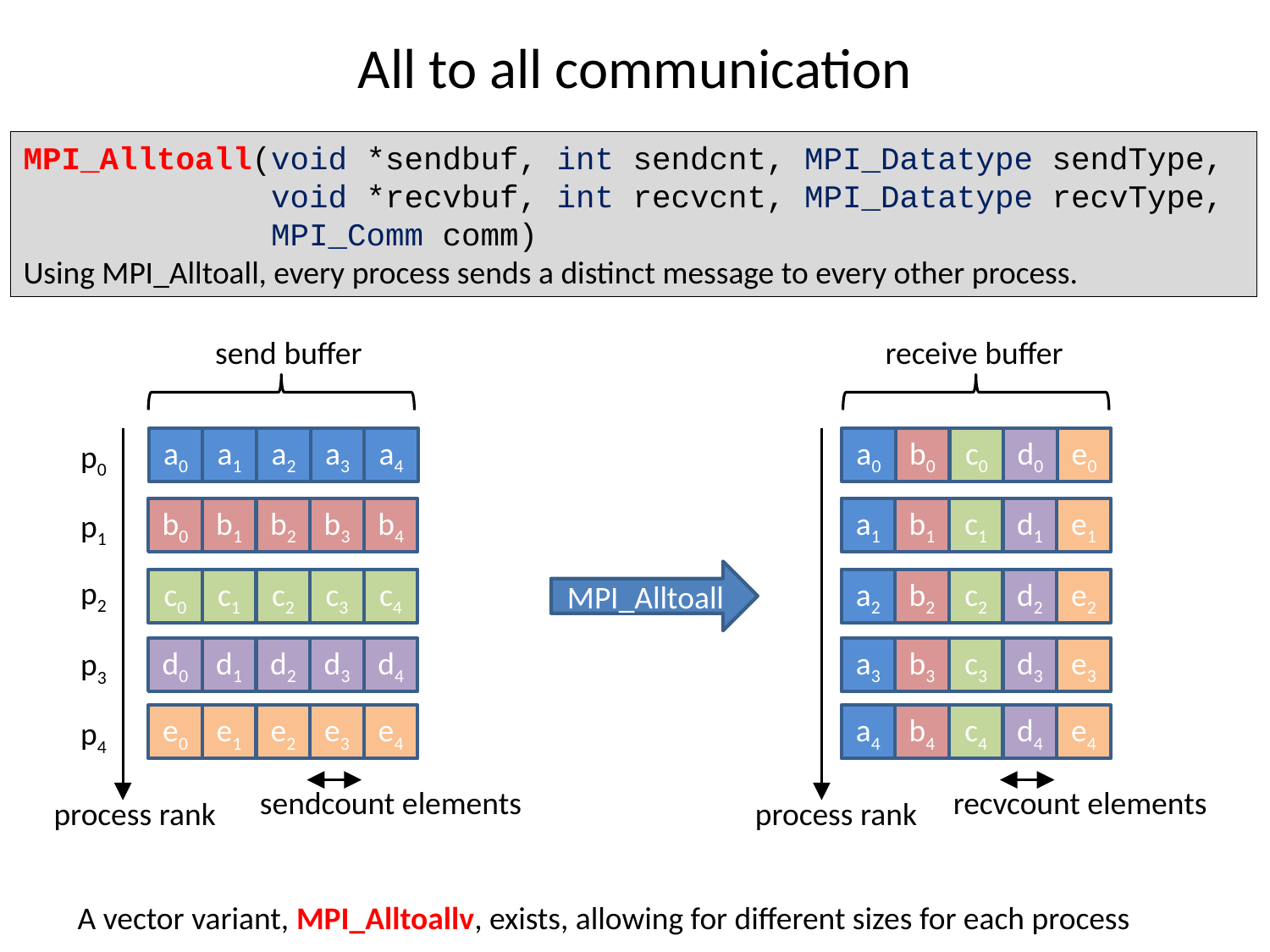

# All to all communication
MPI_Alltoall(void *sendbuf, int sendcnt, MPI_Datatype sendType,
             void *recvbuf, int recvcnt, MPI_Datatype recvType,
             MPI_Comm comm)
Using MPI_Alltoall, every process sends a distinct message to every other process.

send buffer

receive buffer
a0
a1
a2
a3
a4
a0
b0
c0
d0
e0
p0
b0
b1
b2
b3
b4
a1
b1
c1
d1
e1
p1
MPI_Alltoall
p2
c0
c1
c2
c3
c4
a2
b2
c2
d2
e2
p3
d0
d1
d2
d3
d4
a3
b3
c3
d3
e3
e0
e1
e2
e3
e4
a4
b4
c4
d4
e4
p4
sendcount elements
recvcount elements
process rank
process rank
A vector variant, MPI_Alltoallv, exists, allowing for different sizes for each process